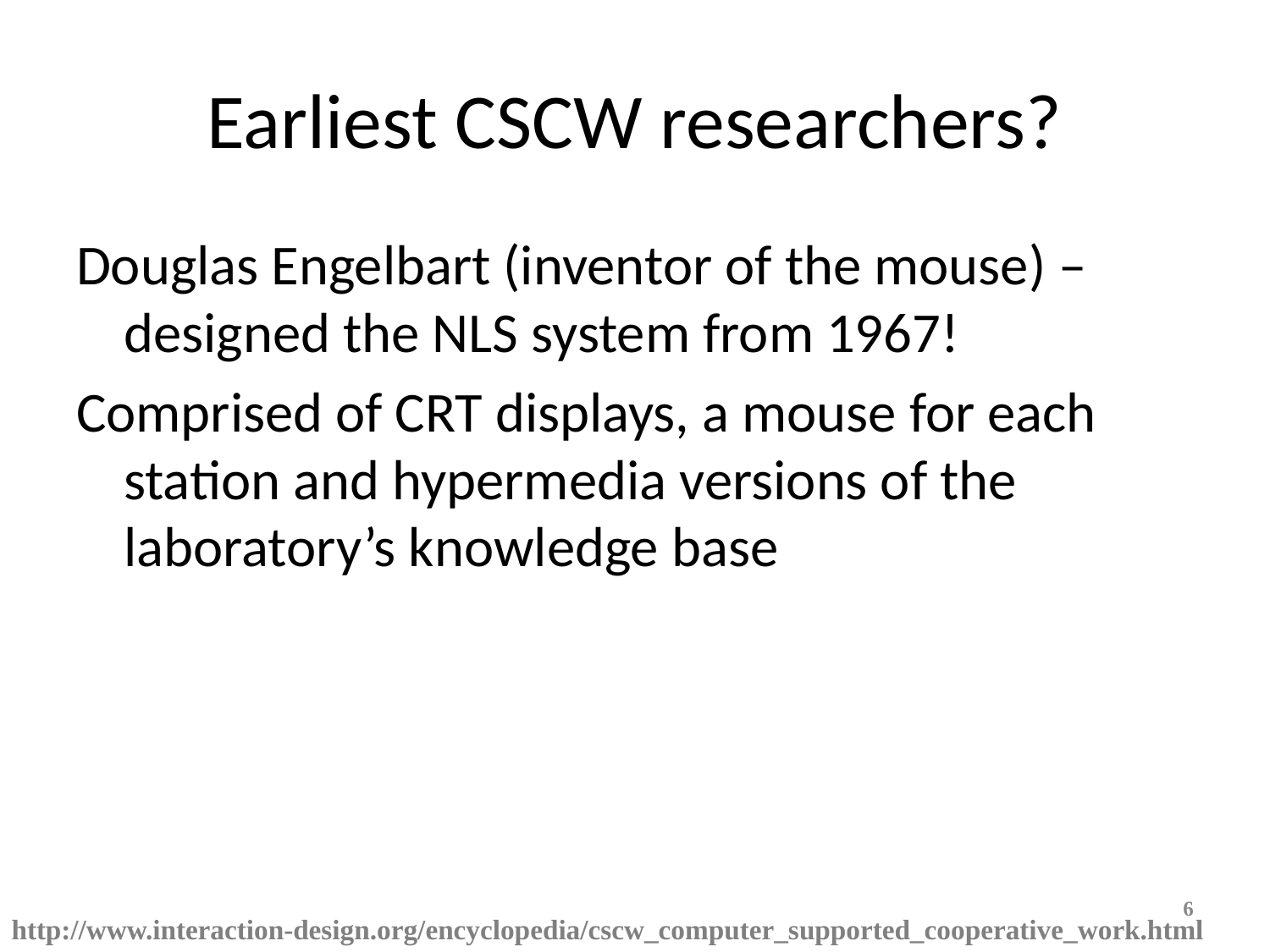

# Earliest CSCW researchers?
Douglas Engelbart (inventor of the mouse) – designed the NLS system from 1967!
Comprised of CRT displays, a mouse for each station and hypermedia versions of the laboratory’s knowledge base
6
http://www.interaction-design.org/encyclopedia/cscw_computer_supported_cooperative_work.html